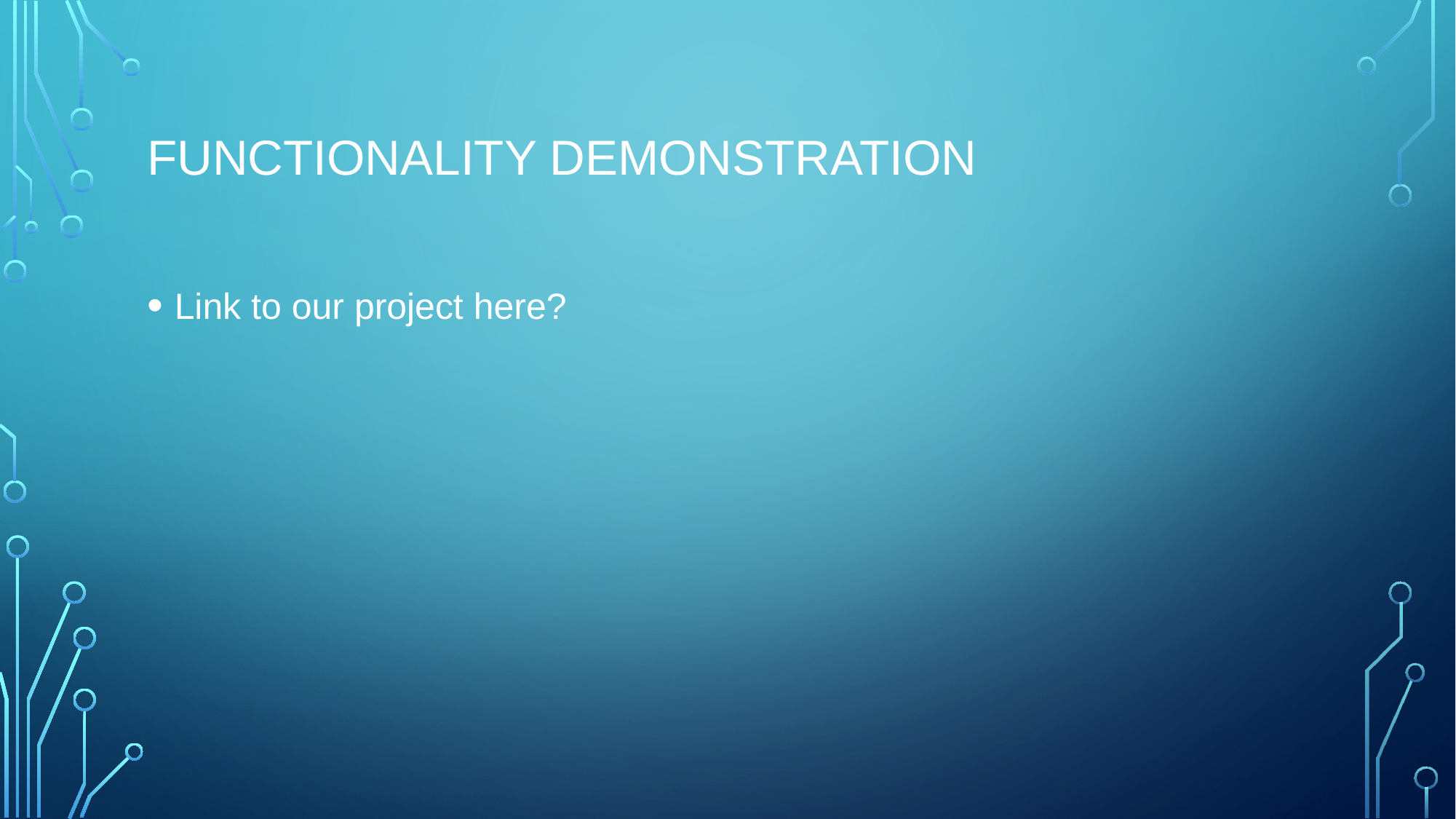

# functionality Demonstration
Link to our project here?